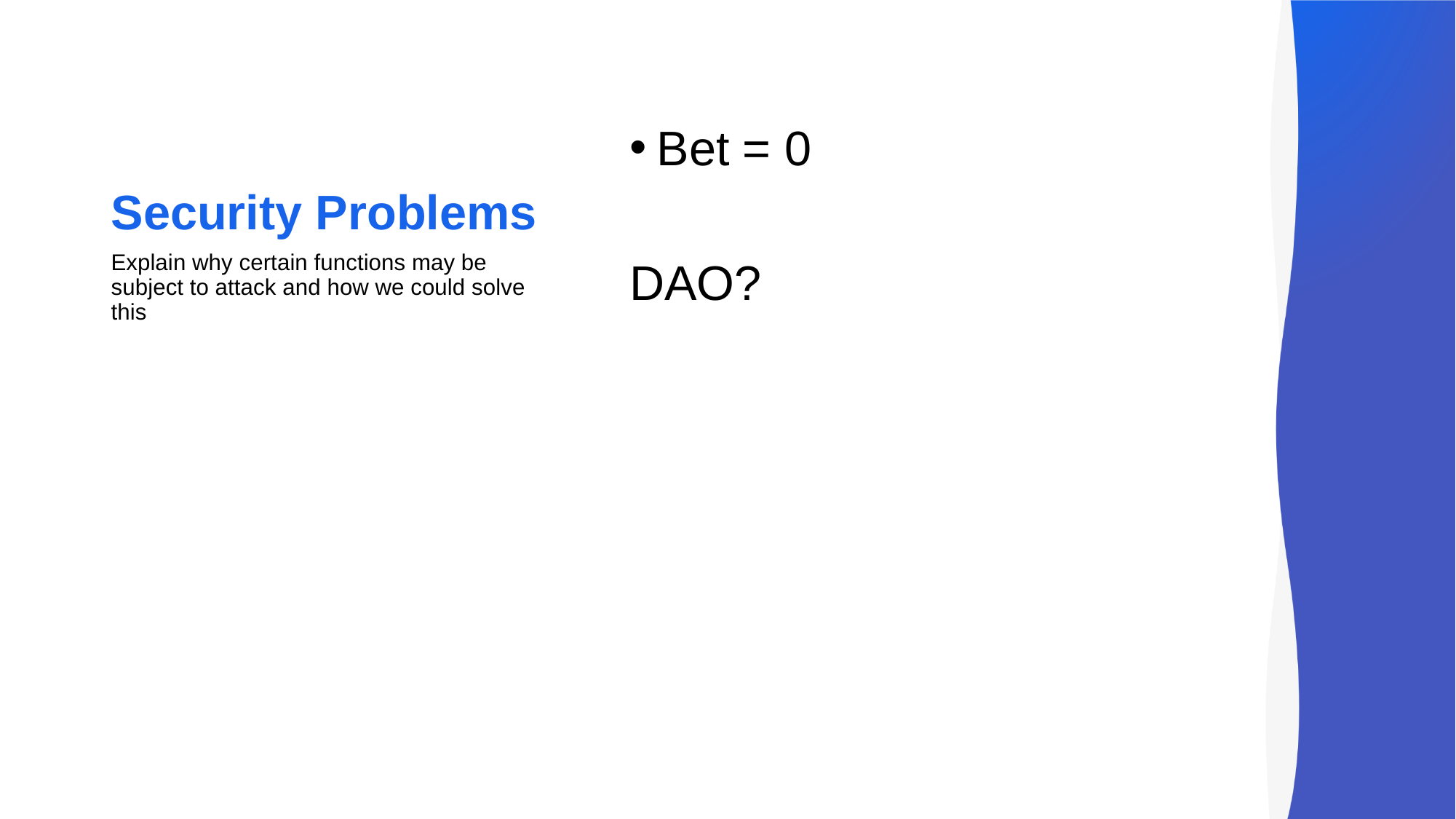

# Security Problems
Bet = 0

DAO?
Explain why certain functions may be subject to attack and how we could solve this